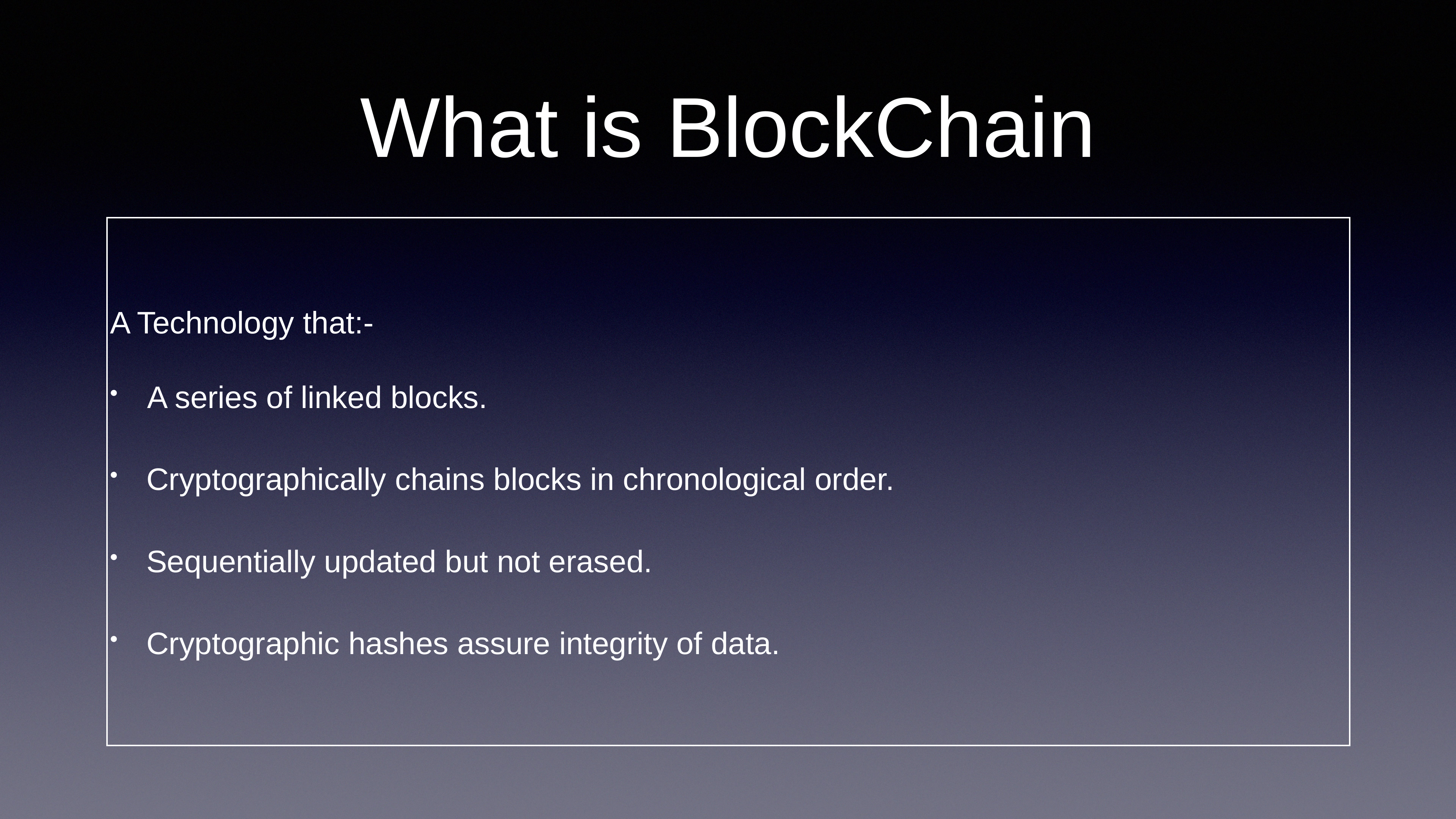

# What is BlockChain
A Technology that:-

 A series of linked blocks.
Cryptographically chains blocks in chronological order.
Sequentially updated but not erased.
Cryptographic hashes assure integrity of data.